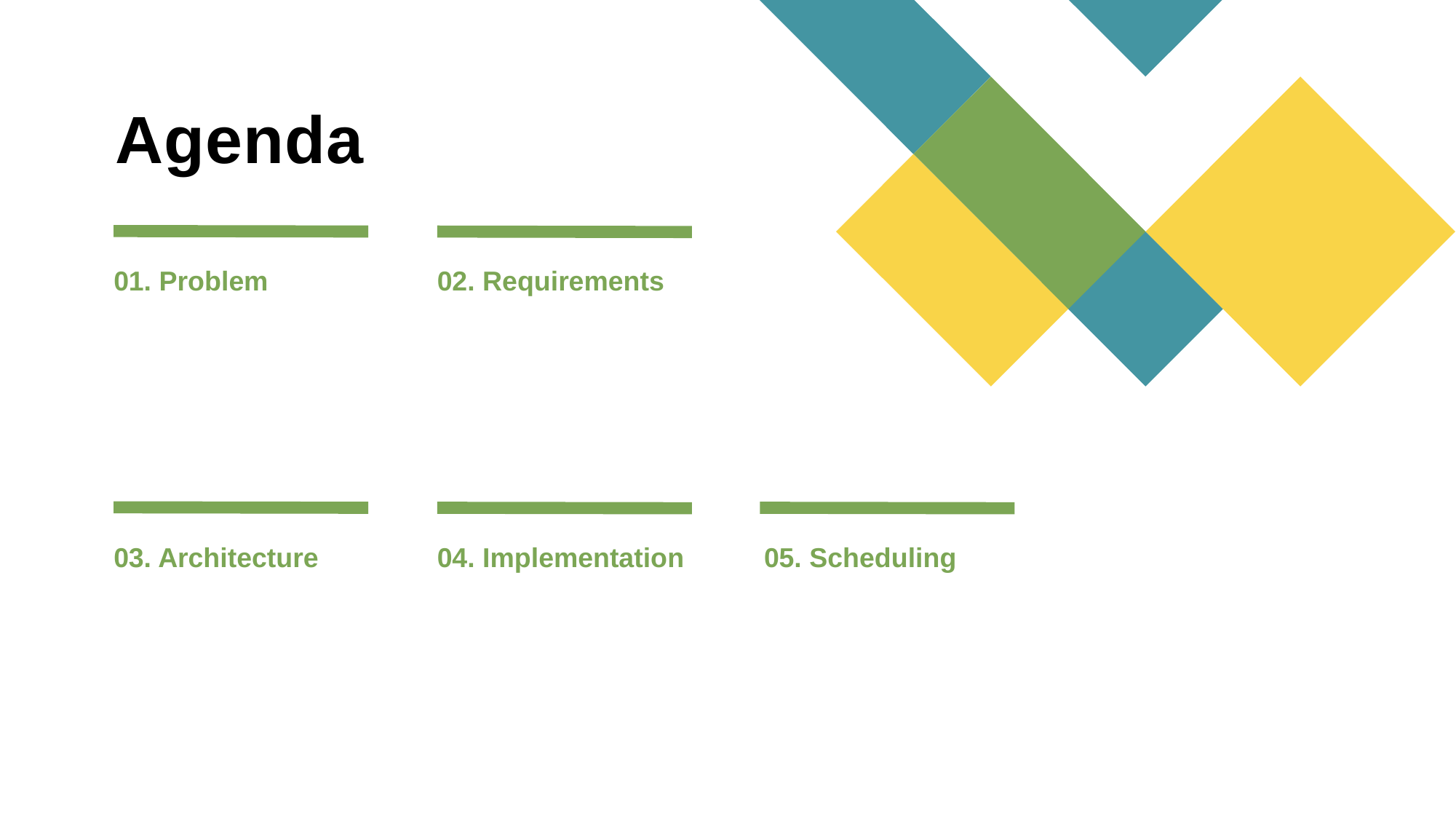

# Agenda
01. Problem
02. Requirements
03. Architecture
04. Implementation
05. Scheduling